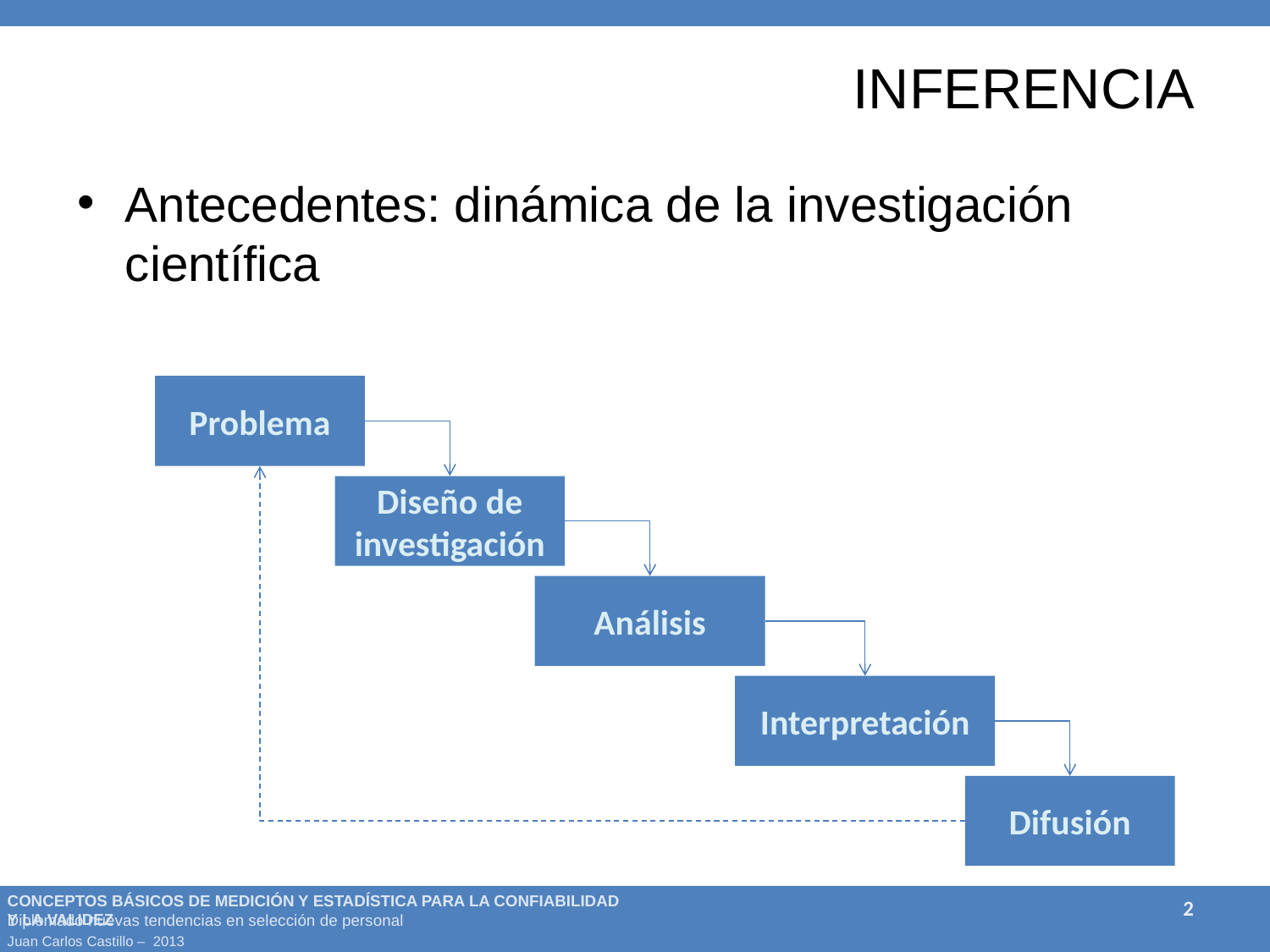

# Inferencia
Antecedentes: dinámica de la investigación científica
Problema
Diseño de investigación
Análisis
Interpretación
Difusión
2